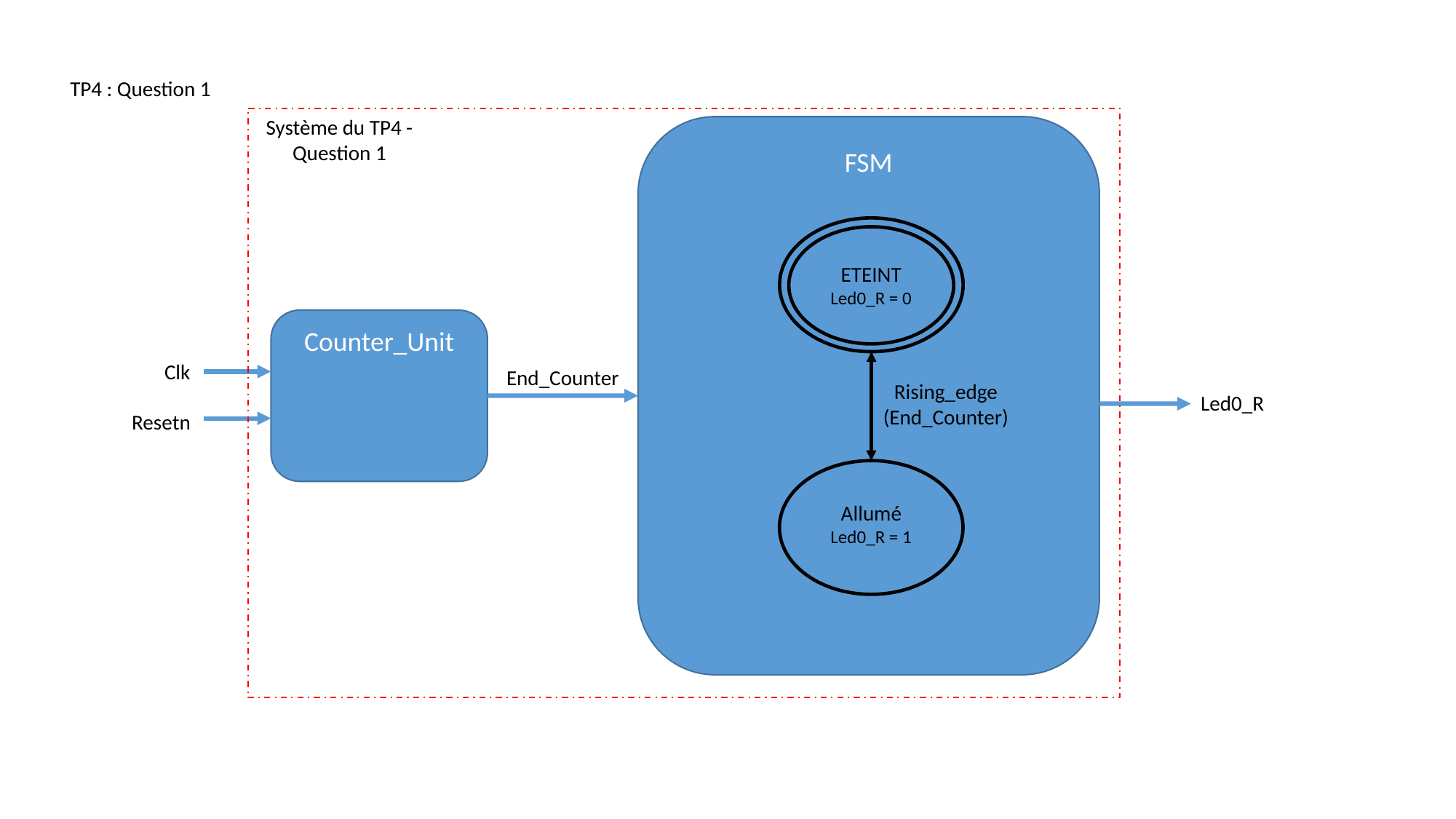

TP4 : Question 1

Système du TP4 - Question 1
FSM

ETEINT
Led0_R = 0
Counter_Unit
Clk
End_Counter
Rising_edge
(End_Counter)
Led0_R
Resetn

Allumé
Led0_R = 1